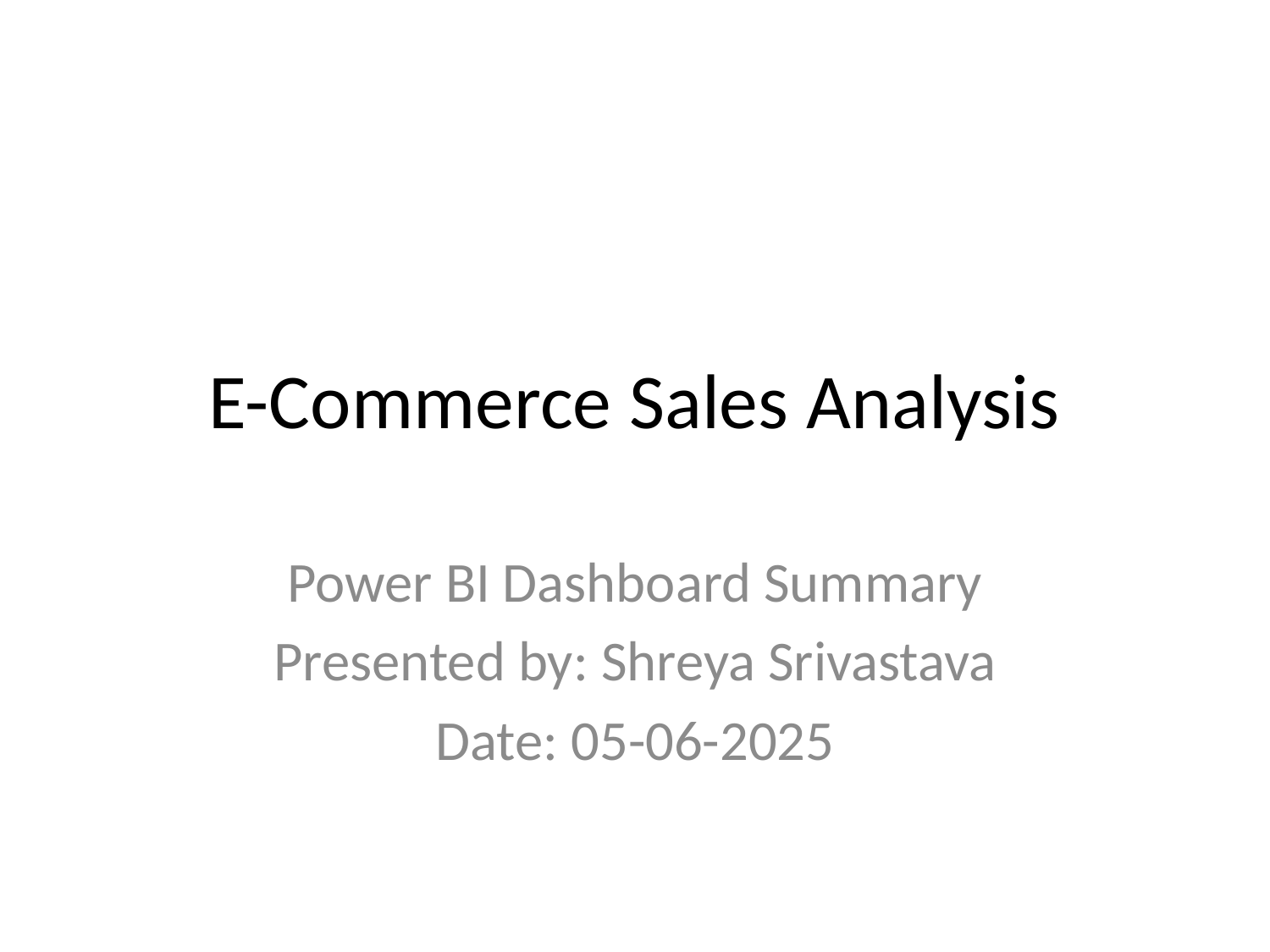

# E-Commerce Sales Analysis
Power BI Dashboard Summary
Presented by: Shreya Srivastava
Date: 05-06-2025